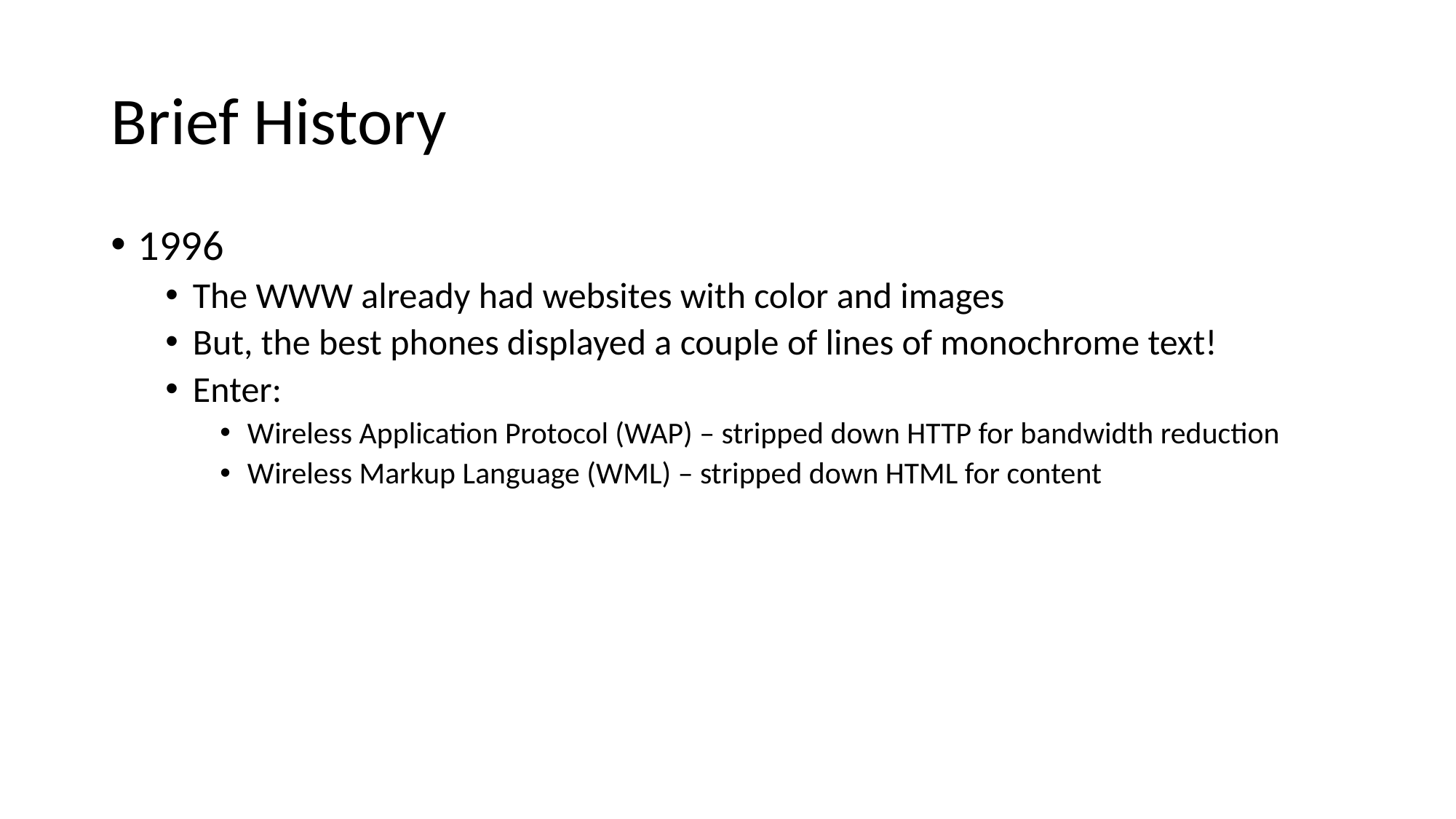

# Brief History
1996
The WWW already had websites with color and images
But, the best phones displayed a couple of lines of monochrome text!
Enter:
Wireless Application Protocol (WAP) – stripped down HTTP for bandwidth reduction
Wireless Markup Language (WML) – stripped down HTML for content